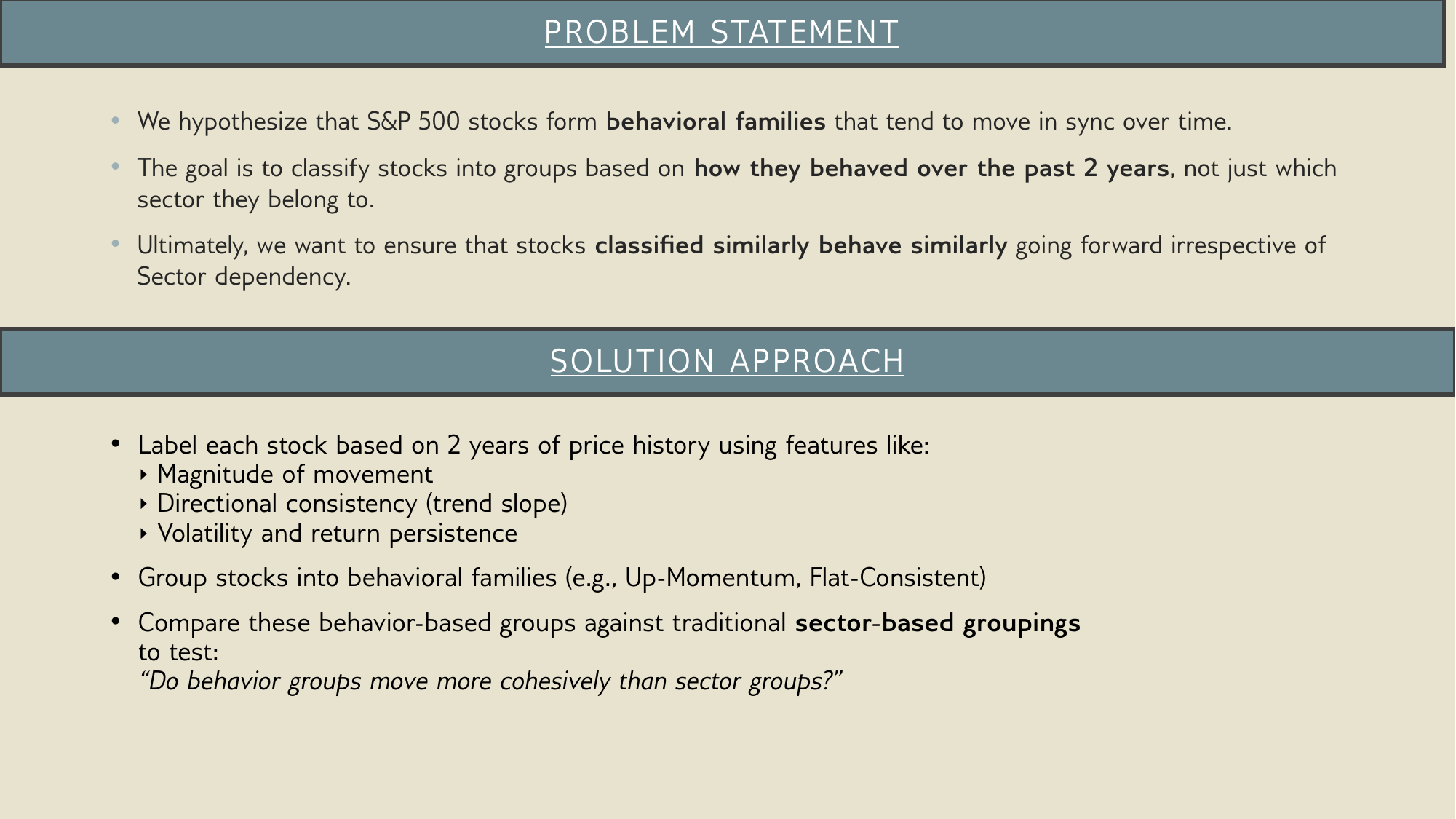

# Problem Statement
We hypothesize that S&P 500 stocks form behavioral families that tend to move in sync over time.
The goal is to classify stocks into groups based on how they behaved over the past 2 years, not just which sector they belong to.
Ultimately, we want to ensure that stocks classified similarly behave similarly going forward irrespective of Sector dependency.
Solution Approach
Label each stock based on 2 years of price history using features like:
‣ Magnitude of movement
‣ Directional consistency (trend slope)
‣ Volatility and return persistence
Group stocks into behavioral families (e.g., Up-Momentum, Flat-Consistent)
Compare these behavior-based groups against traditional sector-based groupings
to test:
“Do behavior groups move more cohesively than sector groups?”